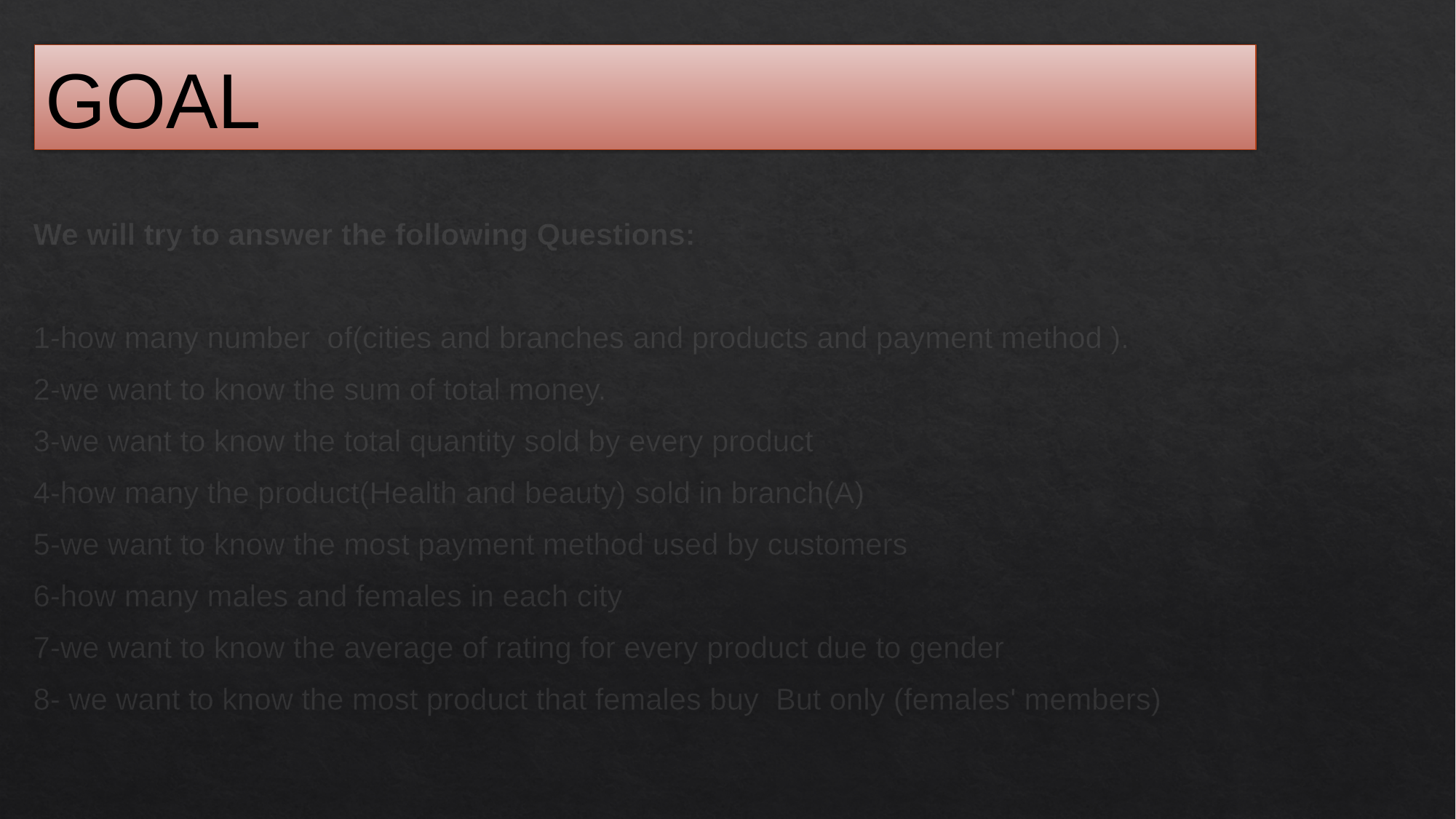

# GOAL
We will try to answer the following Questions:

1-how many number  of(cities and branches and products and payment method ).
2-we want to know the sum of total money.
3-we want to know the total quantity sold by every product
4-how many the product(Health and beauty) sold in branch(A)
5-we want to know the most payment method used by customers
6-how many males and females in each city
7-we want to know the average of rating for every product due to gender
8- we want to know the most product that females buy  But only (females' members)